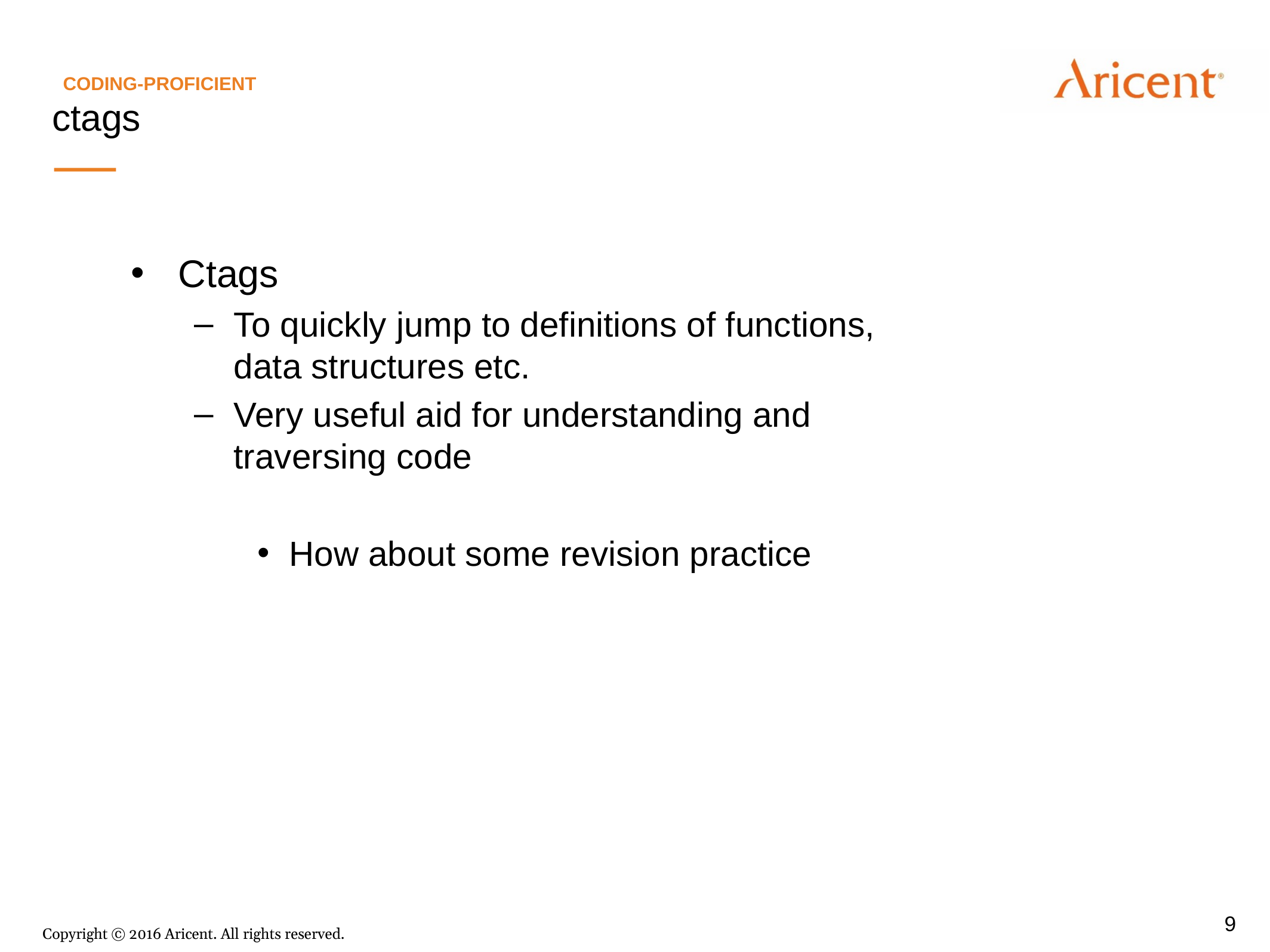

Coding-Proficient
ctags
Ctags
To quickly jump to definitions of functions, data structures etc.
Very useful aid for understanding and traversing code

How about some revision practice